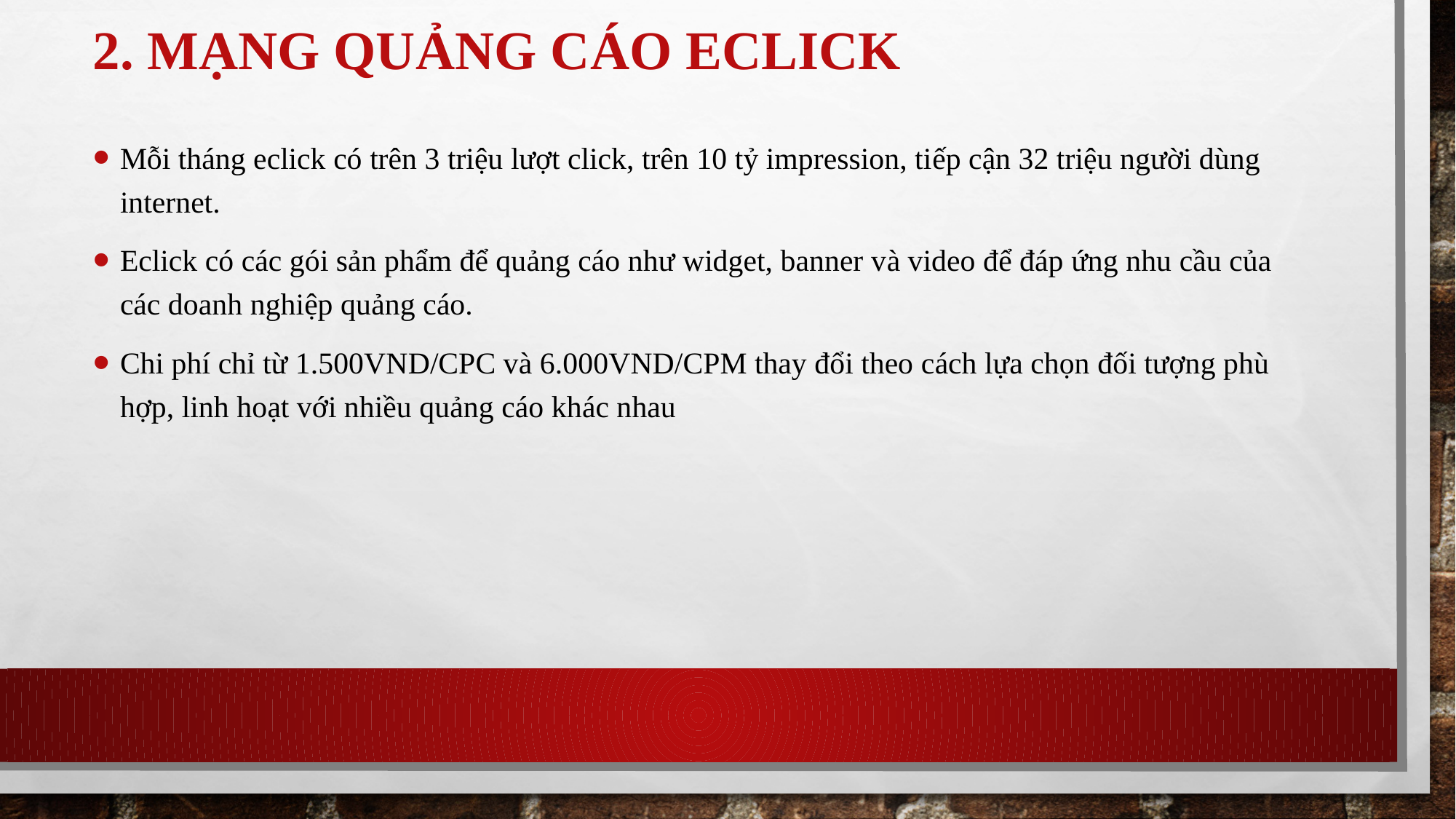

# 2. Mạng quảng cáo eClick
Mỗi tháng eclick có trên 3 triệu lượt click, trên 10 tỷ impression, tiếp cận 32 triệu người dùng internet.
Eclick có các gói sản phẩm để quảng cáo như widget, banner và video để đáp ứng nhu cầu của các doanh nghiệp quảng cáo.
Chi phí chỉ từ 1.500VND/CPC và 6.000VND/CPM thay đổi theo cách lựa chọn đối tượng phù hợp, linh hoạt với nhiều quảng cáo khác nhau